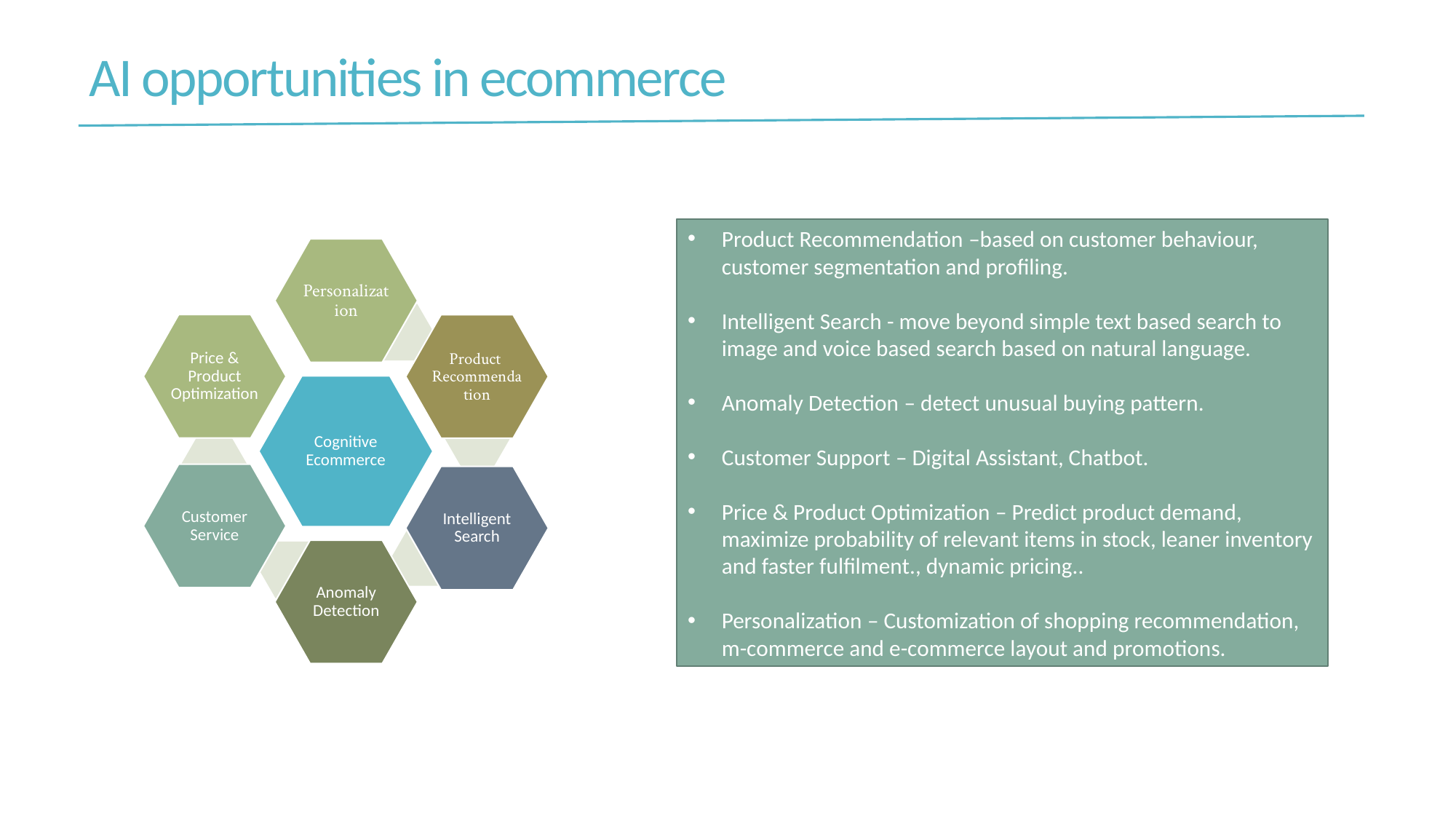

# AI opportunities in ecommerce
Product Recommendation –based on customer behaviour, customer segmentation and profiling.

Intelligent Search - move beyond simple text based search to image and voice based search based on natural language.

Anomaly Detection – detect unusual buying pattern.

Customer Support – Digital Assistant, Chatbot.

Price & Product Optimization – Predict product demand, maximize probability of relevant items in stock, leaner inventory and faster fulfilment., dynamic pricing..

Personalization – Customization of shopping recommendation, m-commerce and e-commerce layout and promotions.
Cognitive Ecommerce
Personalization
Product  Recommendation
Intelligent Search
Anomaly Detection
Customer Service
Price & Product Optimization